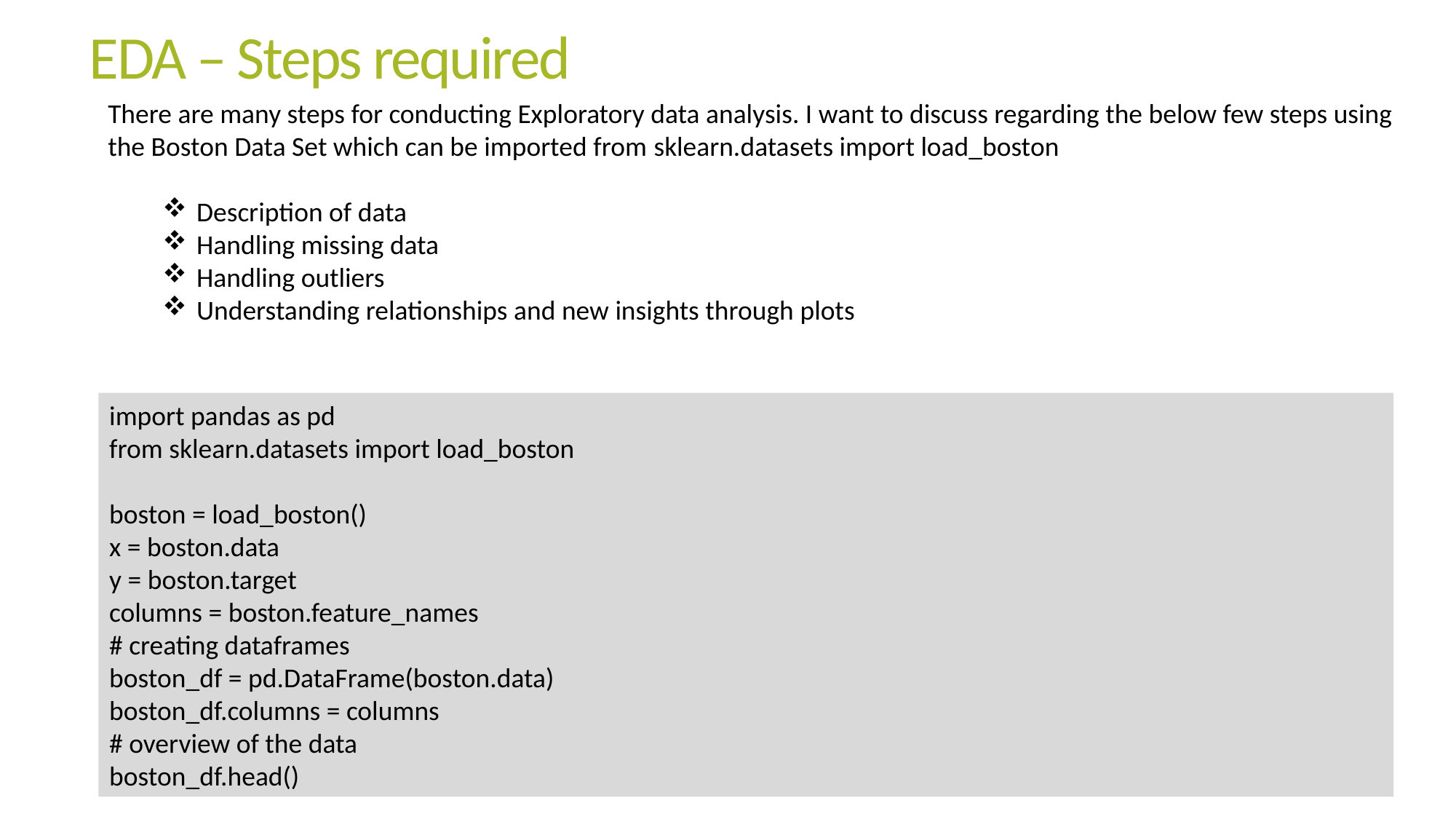

# EDA – Steps required
There are many steps for conducting Exploratory data analysis. I want to discuss regarding the below few steps using the Boston Data Set which can be imported from sklearn.datasets import load_boston

Description of data
Handling missing data
Handling outliers
Understanding relationships and new insights through plots

import pandas as pd
from sklearn.datasets import load_boston

boston = load_boston()
x = boston.data
y = boston.target
columns = boston.feature_names
# creating dataframes
boston_df = pd.DataFrame(boston.data)
boston_df.columns = columns
# overview of the data
boston_df.head()